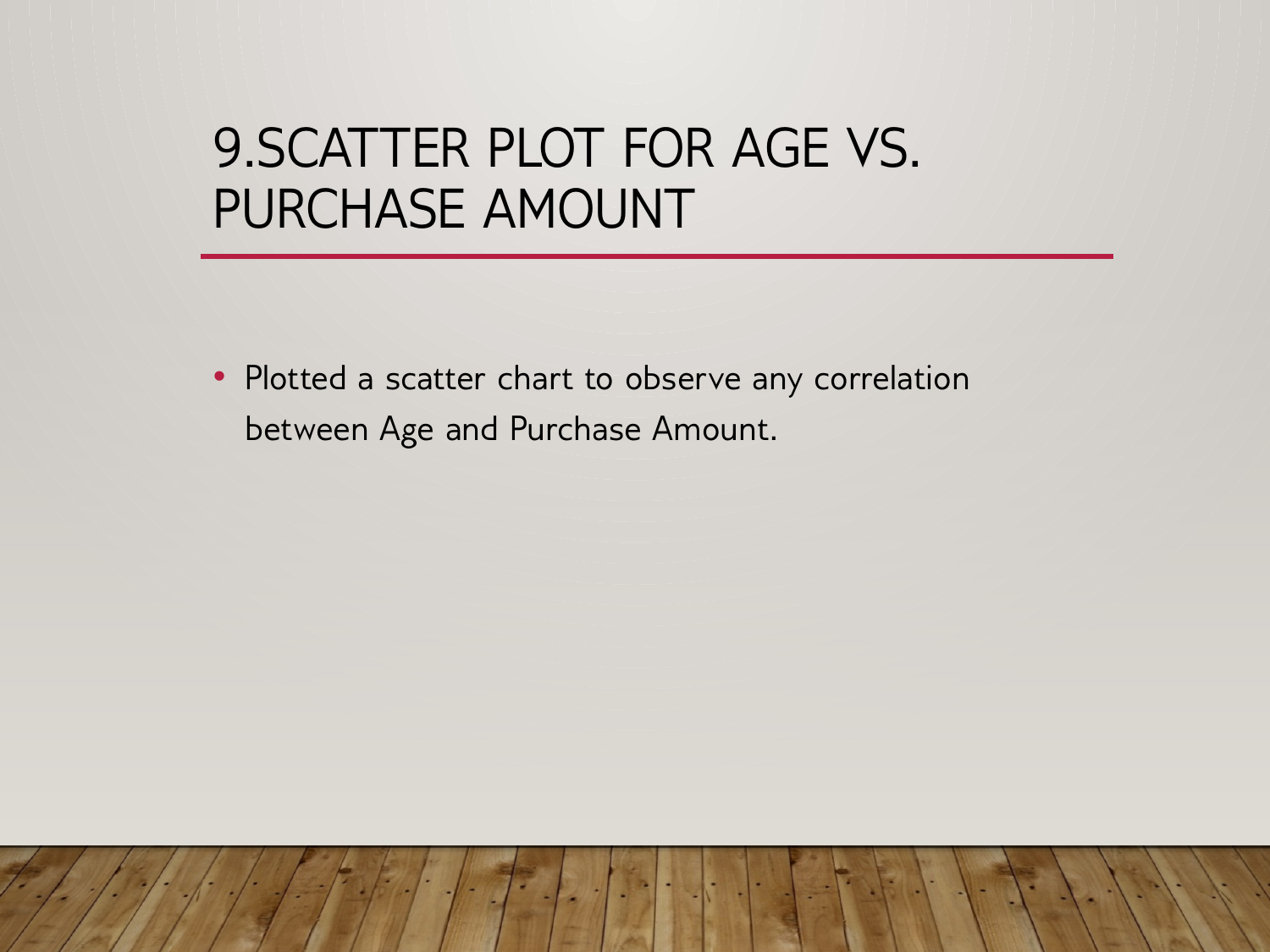

# 9.Scatter Plot for Age vs. Purchase Amount

Plotted a scatter chart to observe any correlation between Age and Purchase Amount.